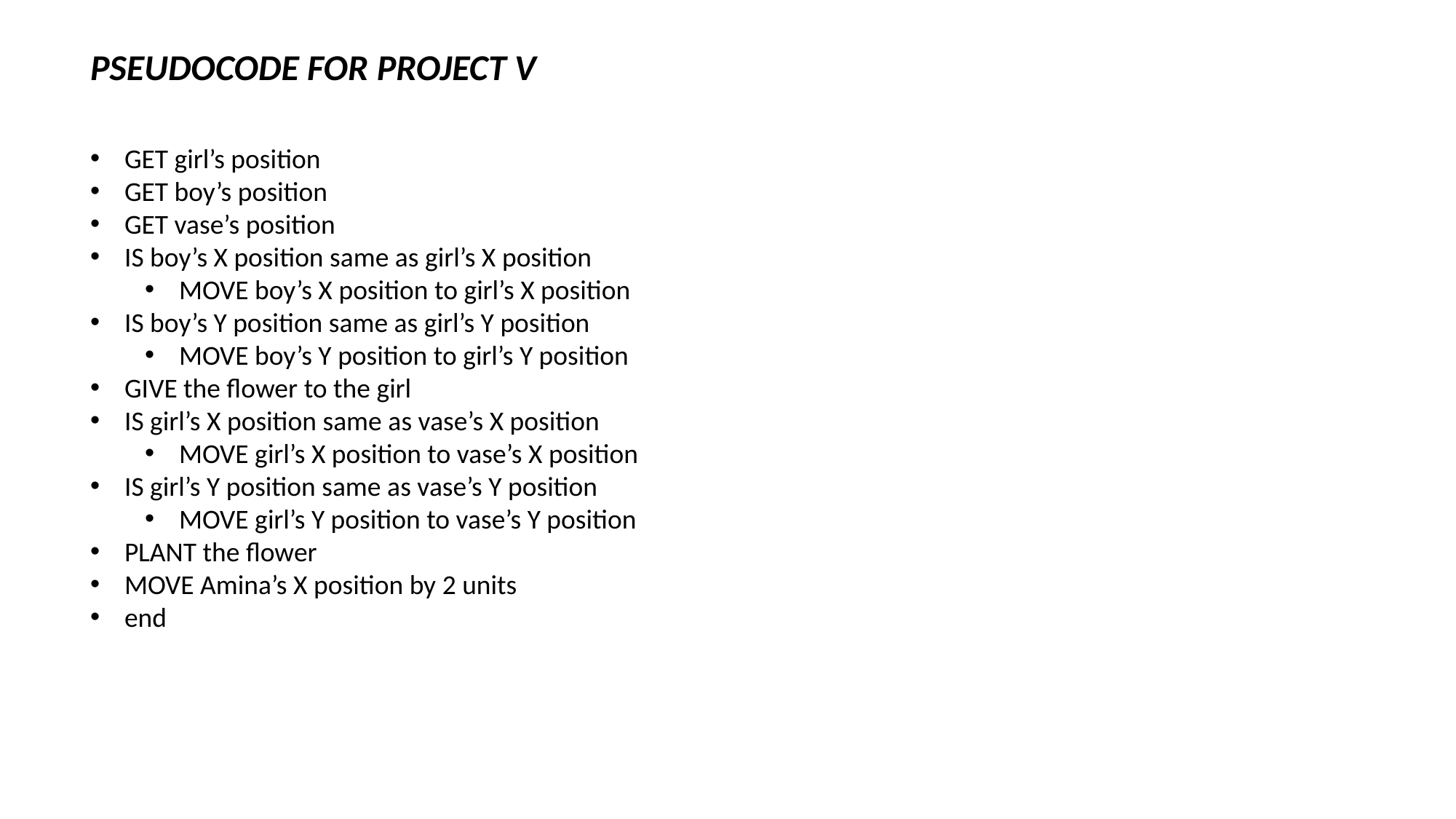

PSEUDOCODE FOR PROJECT V
GET girl’s position
GET boy’s position
GET vase’s position
IS boy’s X position same as girl’s X position
MOVE boy’s X position to girl’s X position
IS boy’s Y position same as girl’s Y position
MOVE boy’s Y position to girl’s Y position
GIVE the flower to the girl
IS girl’s X position same as vase’s X position
MOVE girl’s X position to vase’s X position
IS girl’s Y position same as vase’s Y position
MOVE girl’s Y position to vase’s Y position
PLANT the flower
MOVE Amina’s X position by 2 units
end